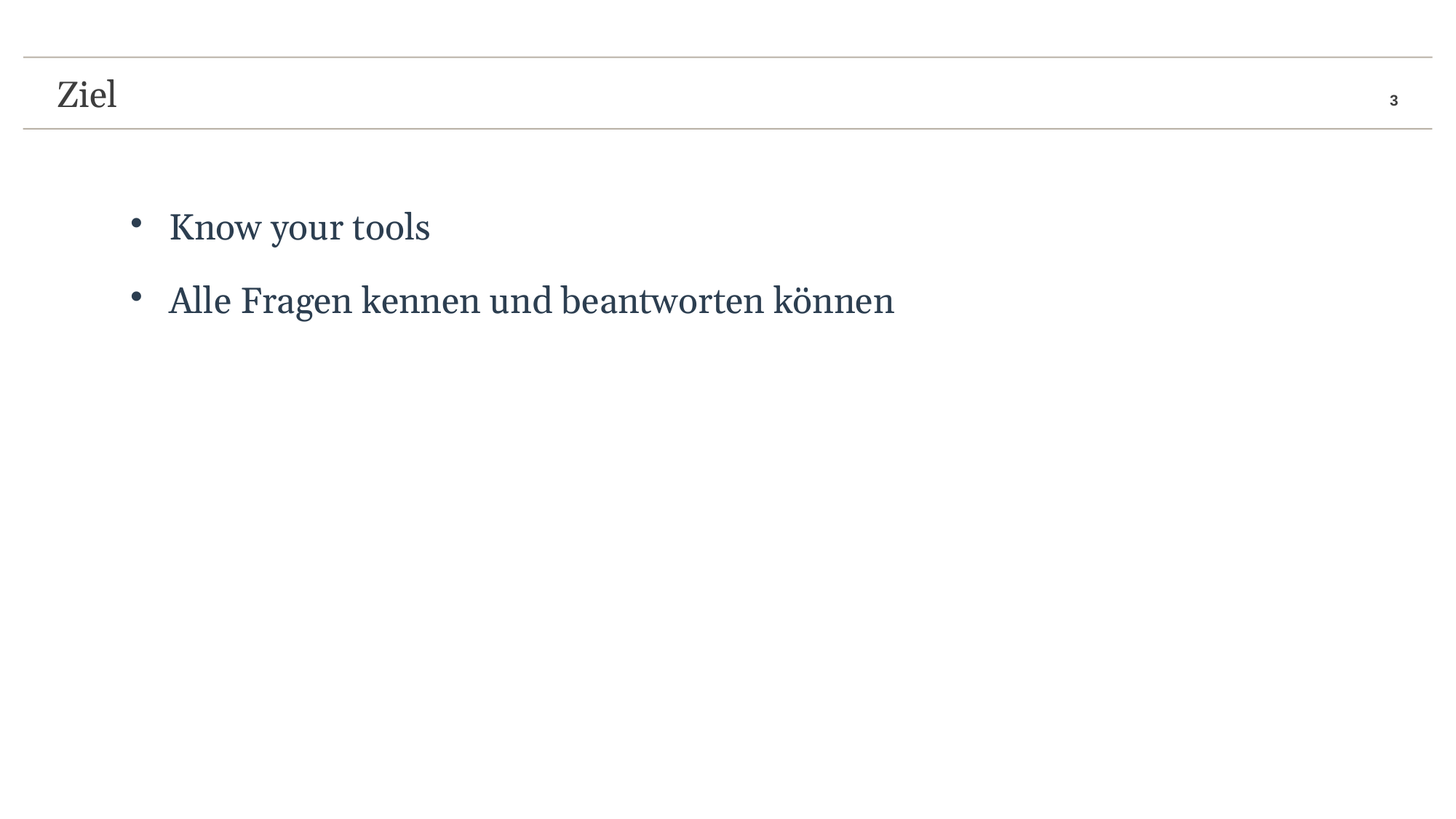

Ziel
# Ziel
Know your tools
Alle Fragen kennen und beantworten können